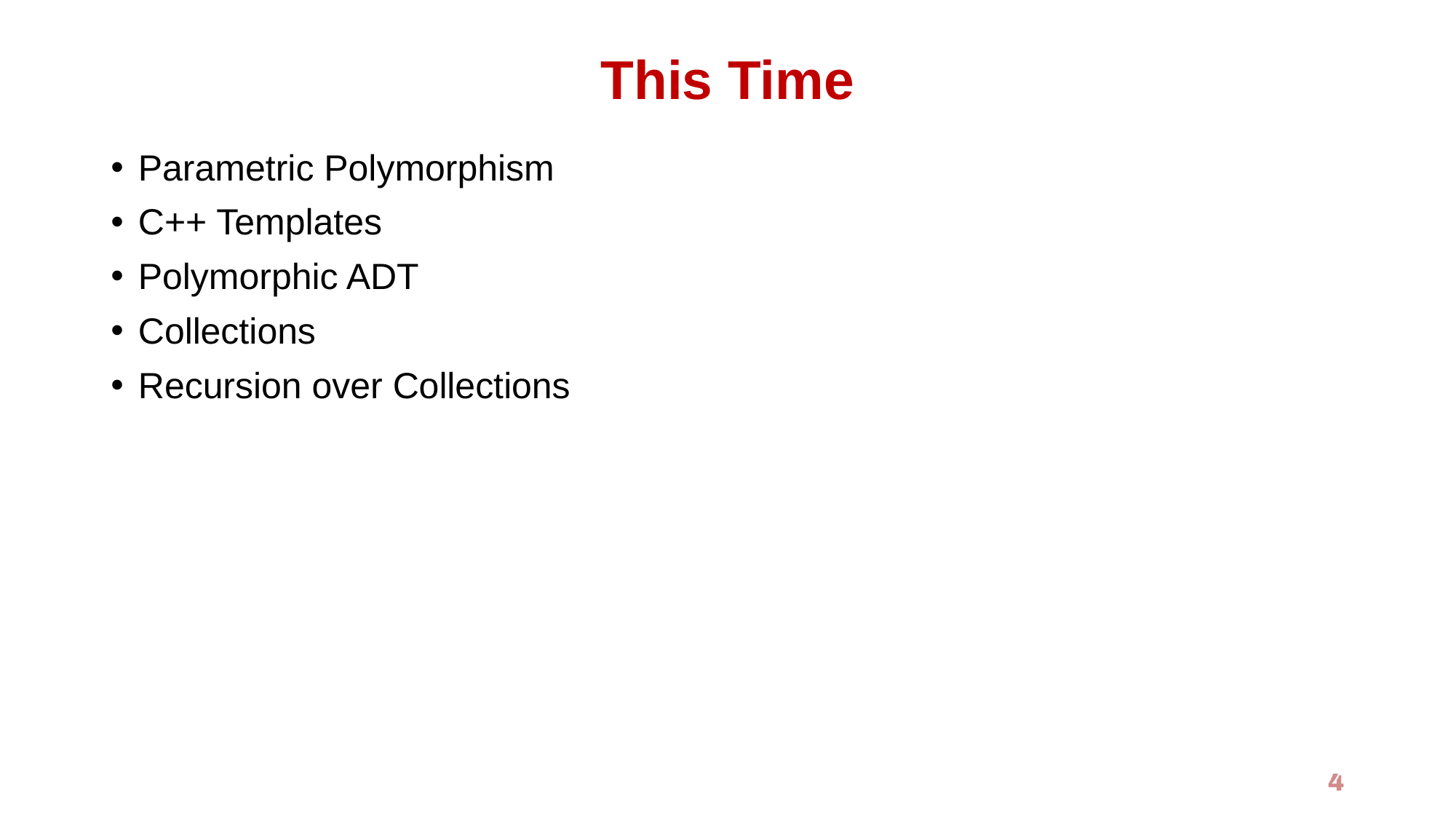

# This Time
Parametric Polymorphism
C++ Templates
Polymorphic ADT
Collections
Recursion over Collections
4